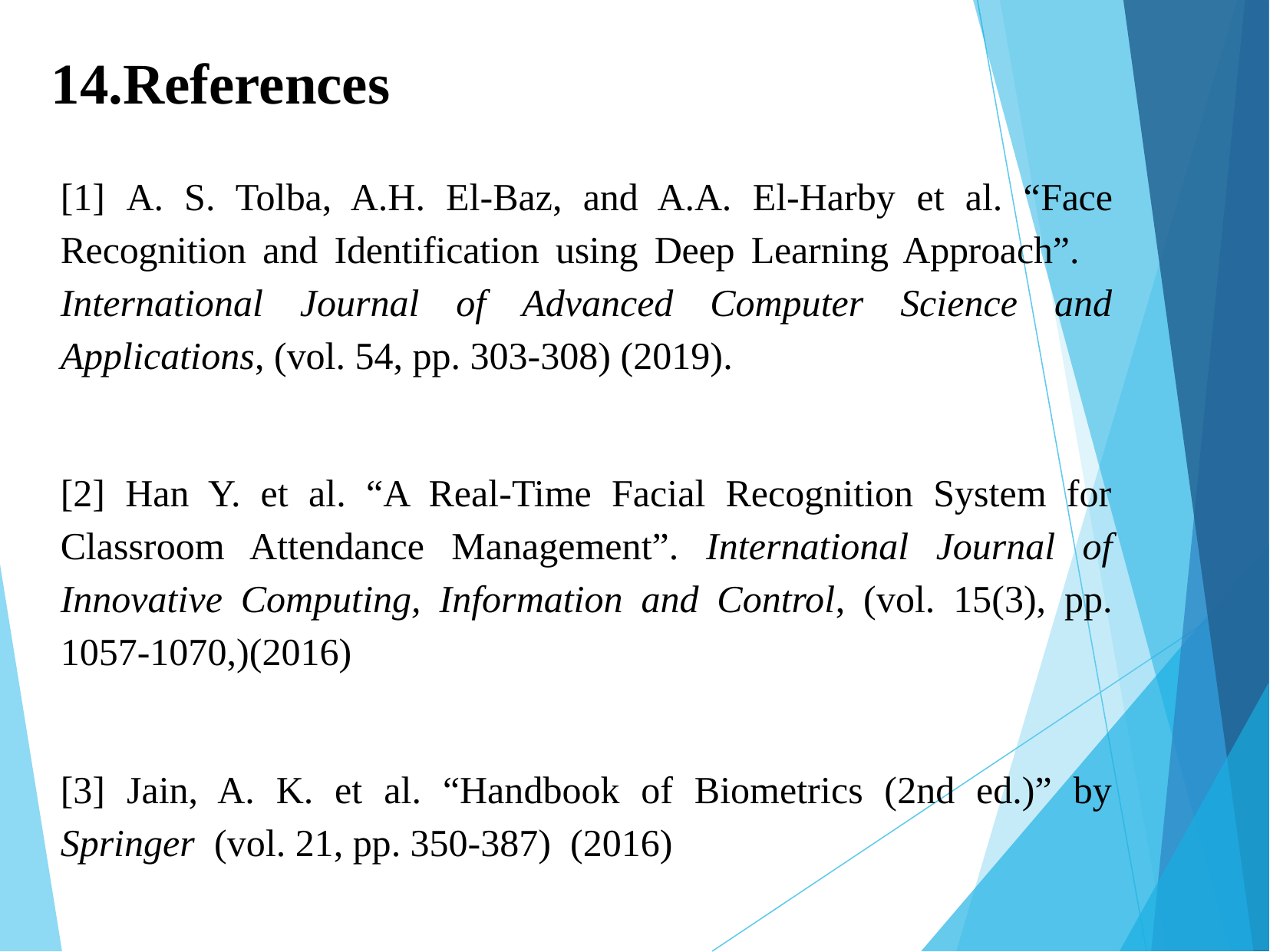

# 14.References
[1] A. S. Tolba, A.H. El-Baz, and A.A. El-Harby et al. “Face Recognition and Identification using Deep Learning Approach”.   International Journal of Advanced Computer Science and Applications, (vol. 54, pp. 303-308) (2019).

[2] Han Y. et al. “A Real-Time Facial Recognition System for Classroom Attendance Management”. International Journal of Innovative Computing, Information and Control, (vol. 15(3), pp. 1057-1070,)(2016)

[3] Jain, A. K. et al. “Handbook of Biometrics (2nd ed.)” by Springer  (vol. 21, pp. 350-387)  (2016)